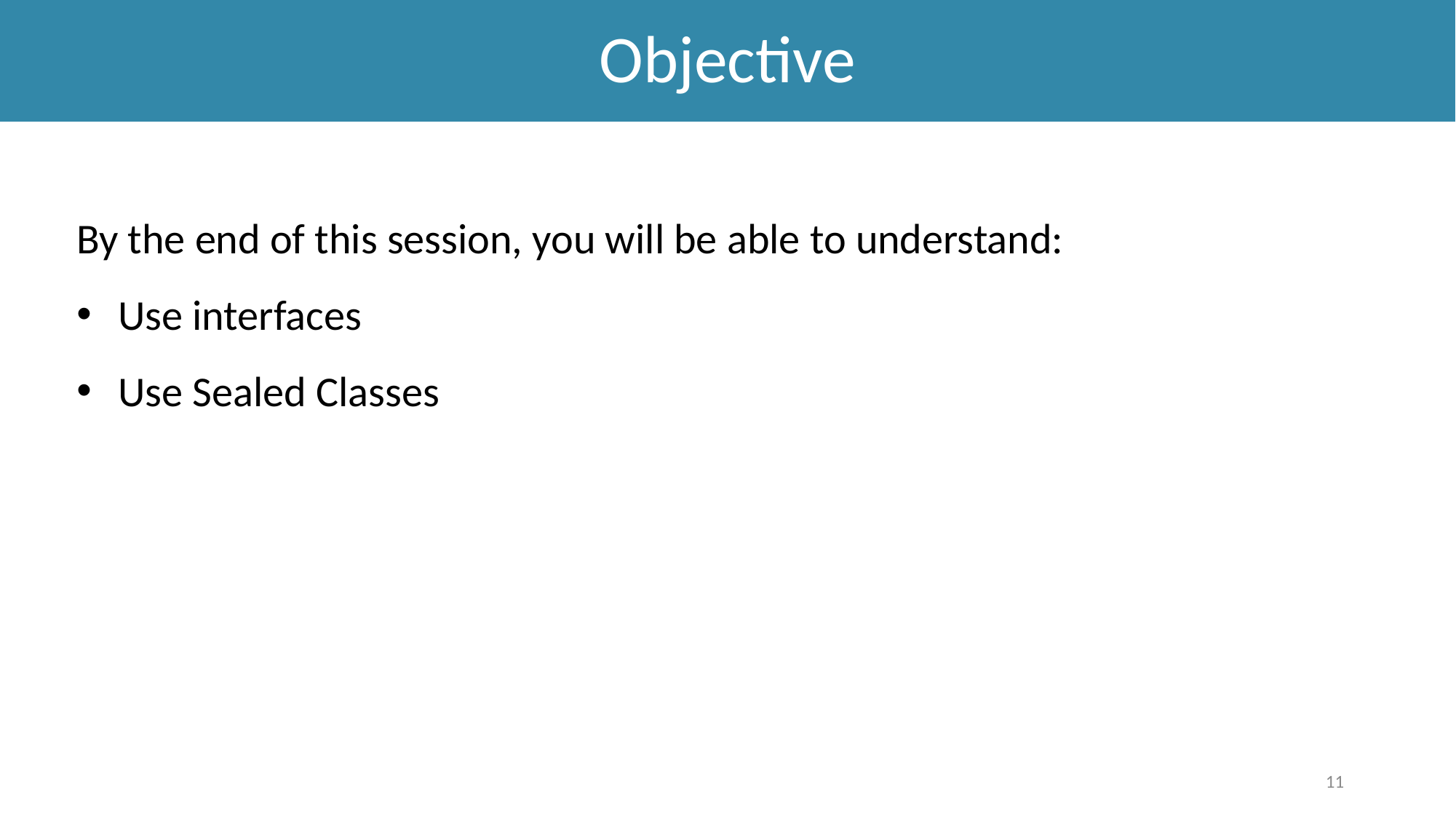

# Objective
By the end of this session, you will be able to understand:
Use interfaces
Use Sealed Classes

11